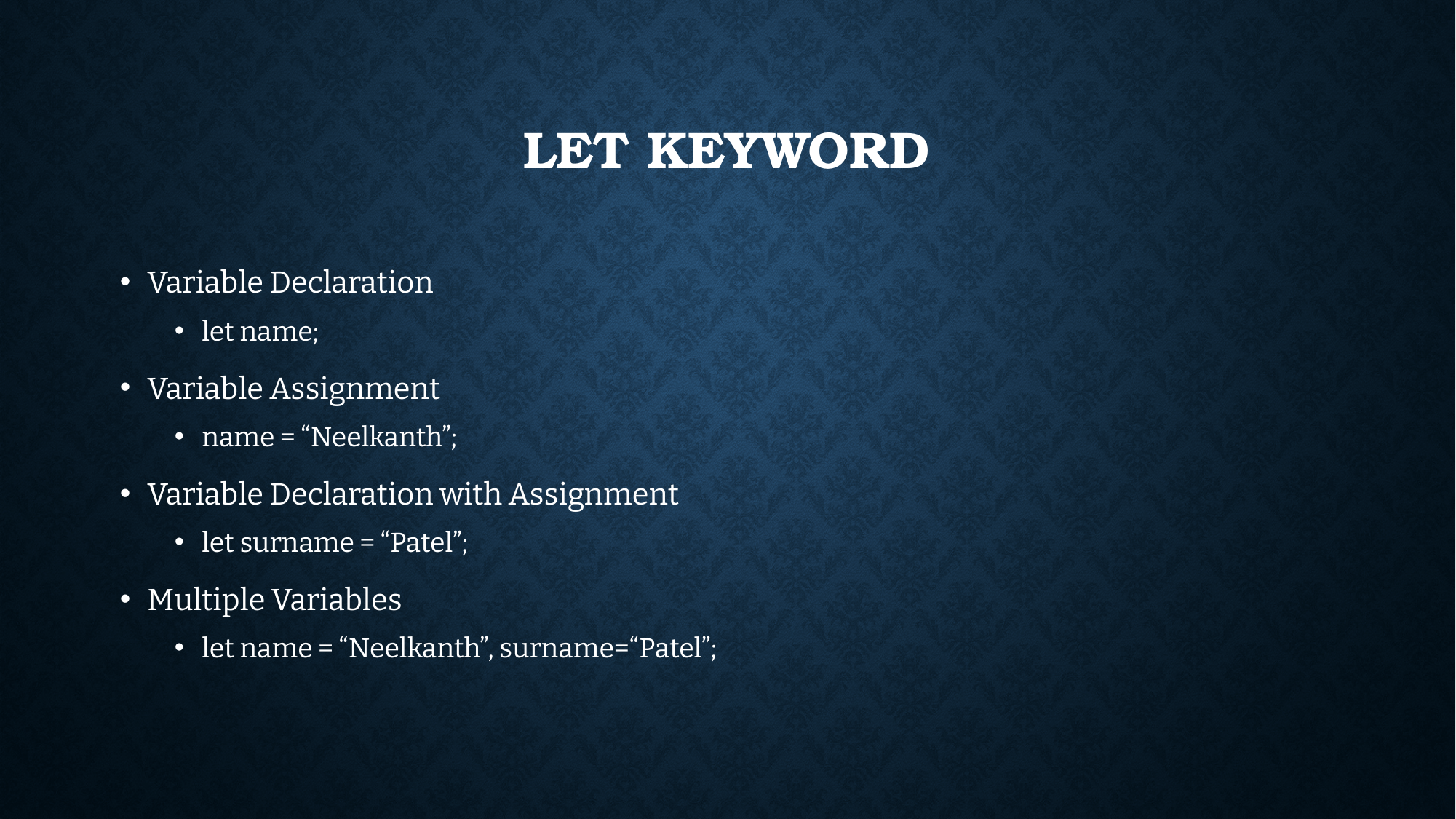

# Let Keyword
Variable Declaration
let name;
Variable Assignment
name = “Neelkanth”;
Variable Declaration with Assignment
let surname = “Patel”;
Multiple Variables
let name = “Neelkanth”, surname=“Patel”;